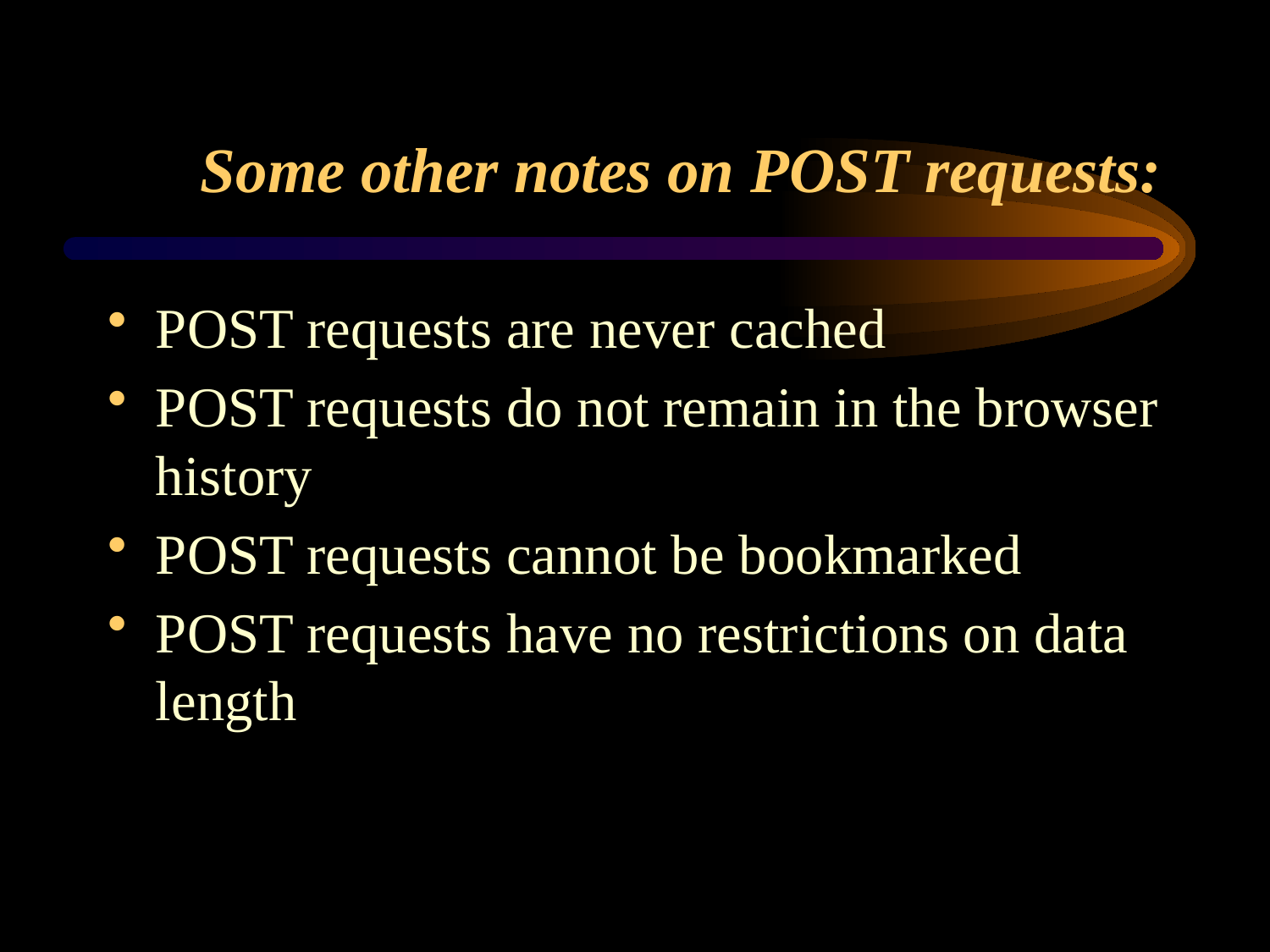

# Some other notes on POST requests:
POST requests are never cached
POST requests do not remain in the browser history
POST requests cannot be bookmarked
POST requests have no restrictions on data length